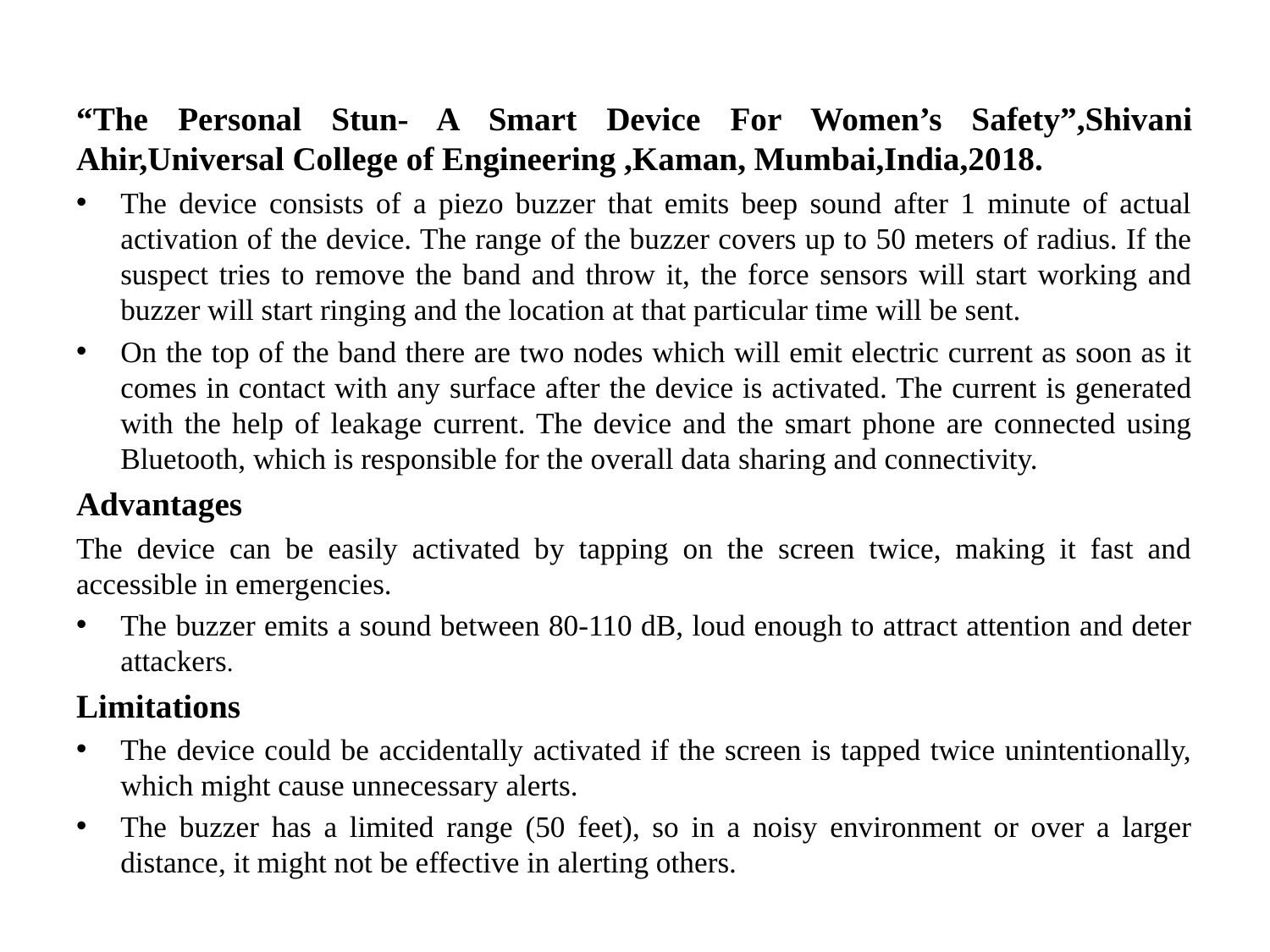

“The Personal Stun- A Smart Device For Women’s Safety”,Shivani Ahir,Universal College of Engineering ,Kaman, Mumbai,India,2018.
The device consists of a piezo buzzer that emits beep sound after 1 minute of actual activation of the device. The range of the buzzer covers up to 50 meters of radius. If the suspect tries to remove the band and throw it, the force sensors will start working and buzzer will start ringing and the location at that particular time will be sent.
On the top of the band there are two nodes which will emit electric current as soon as it comes in contact with any surface after the device is activated. The current is generated with the help of leakage current. The device and the smart phone are connected using Bluetooth, which is responsible for the overall data sharing and connectivity.
Advantages
The device can be easily activated by tapping on the screen twice, making it fast and accessible in emergencies.
The buzzer emits a sound between 80-110 dB, loud enough to attract attention and deter attackers.
Limitations
The device could be accidentally activated if the screen is tapped twice unintentionally, which might cause unnecessary alerts.
The buzzer has a limited range (50 feet), so in a noisy environment or over a larger distance, it might not be effective in alerting others.